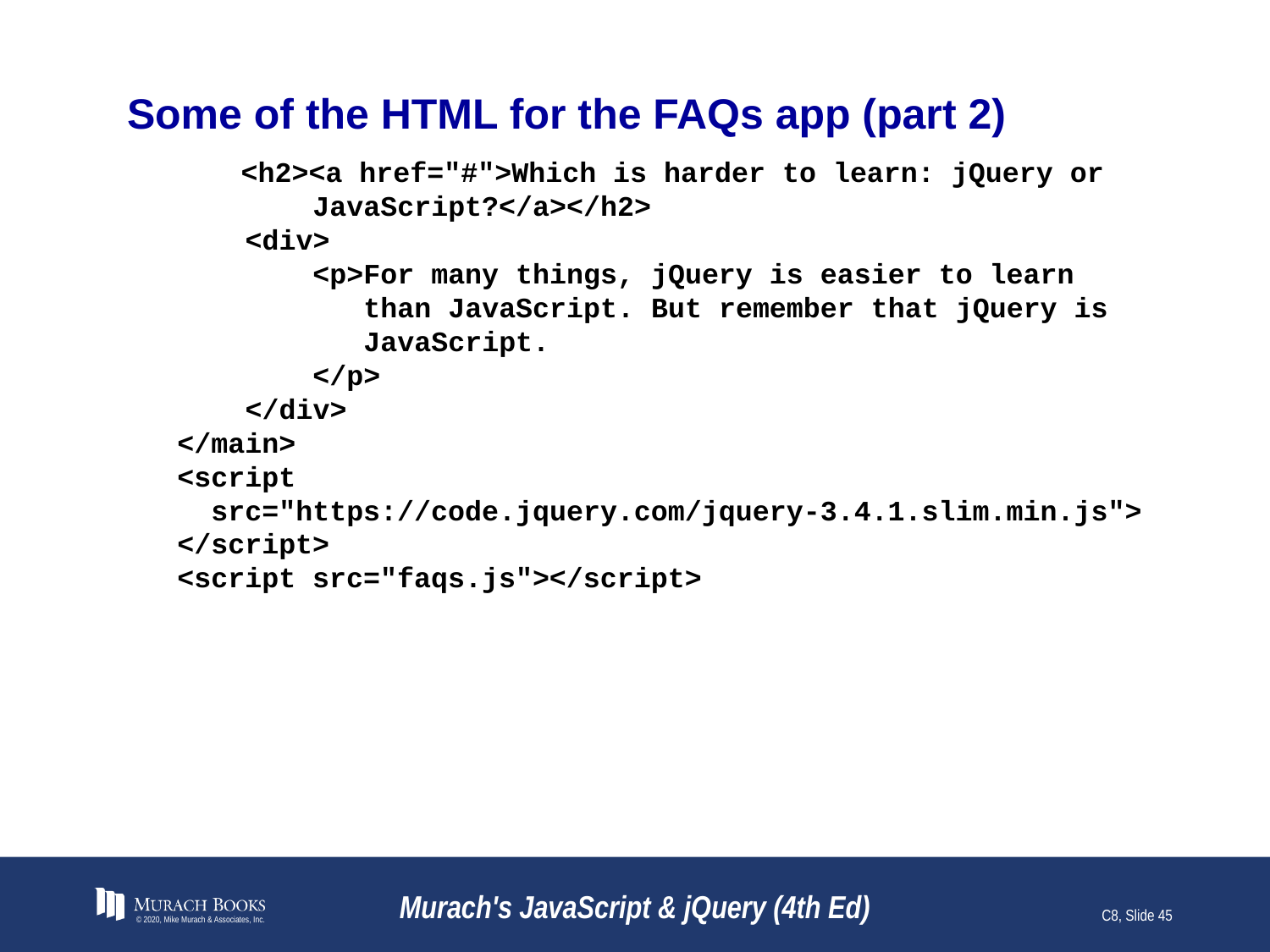

# Some of the HTML for the FAQs app (part 2)
	<h2><a href="#">Which is harder to learn: jQuery or
        JavaScript?</a></h2>
    <div>
        <p>For many things, jQuery is easier to learn
           than JavaScript. But remember that jQuery is
           JavaScript.
        </p>
    </div>
</main>
<script
  src="https://code.jquery.com/jquery-3.4.1.slim.min.js">
</script>
<script src="faqs.js"></script>

© 2020, Mike Murach & Associates, Inc.
Murach's JavaScript & jQuery (4th Ed)

C8, Slide 45